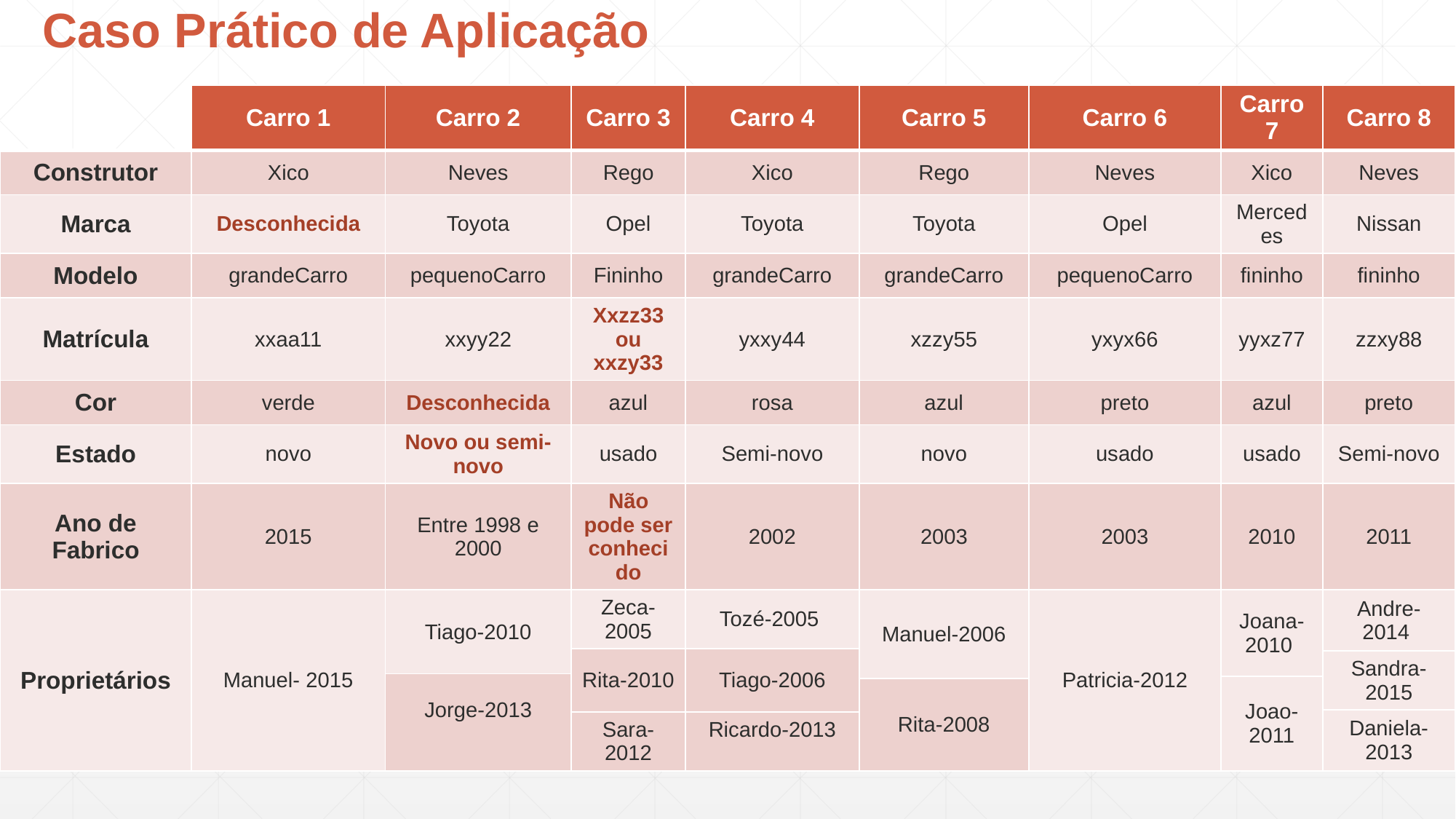

Caso Prático de Aplicação
|  | Carro 1 | Carro 2 | Carro 3 | Carro 4 | Carro 5 | Carro 6 | Carro 7 | Carro 8 |
| --- | --- | --- | --- | --- | --- | --- | --- | --- |
| Construtor | Xico | Neves | Rego | Xico | Rego | Neves | Xico | Neves |
| Marca | Desconhecida | Toyota | Opel | Toyota | Toyota | Opel | Mercedes | Nissan |
| Modelo | grandeCarro | pequenoCarro | Fininho | grandeCarro | grandeCarro | pequenoCarro | fininho | fininho |
| Matrícula | xxaa11 | xxyy22 | Xxzz33 ou xxzy33 | yxxy44 | xzzy55 | yxyx66 | yyxz77 | zzxy88 |
| Cor | verde | Desconhecida | azul | rosa | azul | preto | azul | preto |
| Estado | novo | Novo ou semi-novo | usado | Semi-novo | novo | usado | usado | Semi-novo |
| Ano de Fabrico | 2015 | Entre 1998 e 2000 | Não pode ser conhecido | 2002 | 2003 | 2003 | 2010 | 2011 |
| Proprietários | Manuel- 2015 | Tiago-2010 | Zeca-2005 | Tozé-2005 | Manuel-2006 | Patricia-2012 | Joana-2010 | Andre-2014 |
|  |  |  | Rita-2010 | Tiago-2006 |  |  |  |  |
|  |  |  |  |  |  |  |  | Sandra-2015 |
|  |  | Jorge-2013 |  |  |  |  |  |  |
|  |  |  |  |  |  |  | Joao-2011 |  |
|  |  |  |  |  | Rita-2008 |  |  |  |
|  |  |  |  |  |  |  |  | Daniela-2013 |
|  |  |  | Sara-2012 | Ricardo-2013 |  |  |  |  |